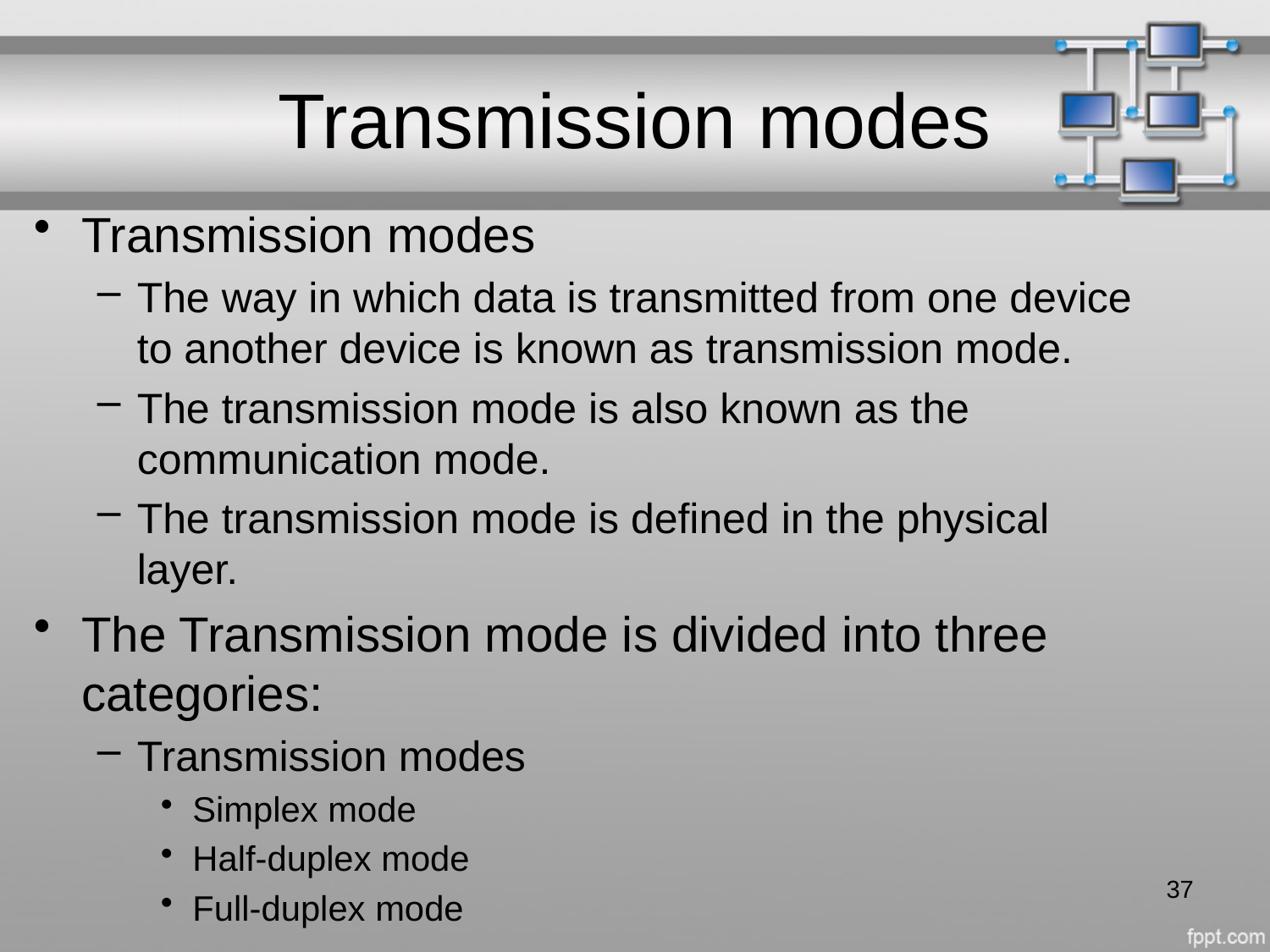

# Transmission modes
Transmission modes
The way in which data is transmitted from one device to another device is known as transmission mode.
The transmission mode is also known as the communication mode.
The transmission mode is defined in the physical layer.
The Transmission mode is divided into three categories:
Transmission modes
Simplex mode
Half-duplex mode
Full-duplex mode
37